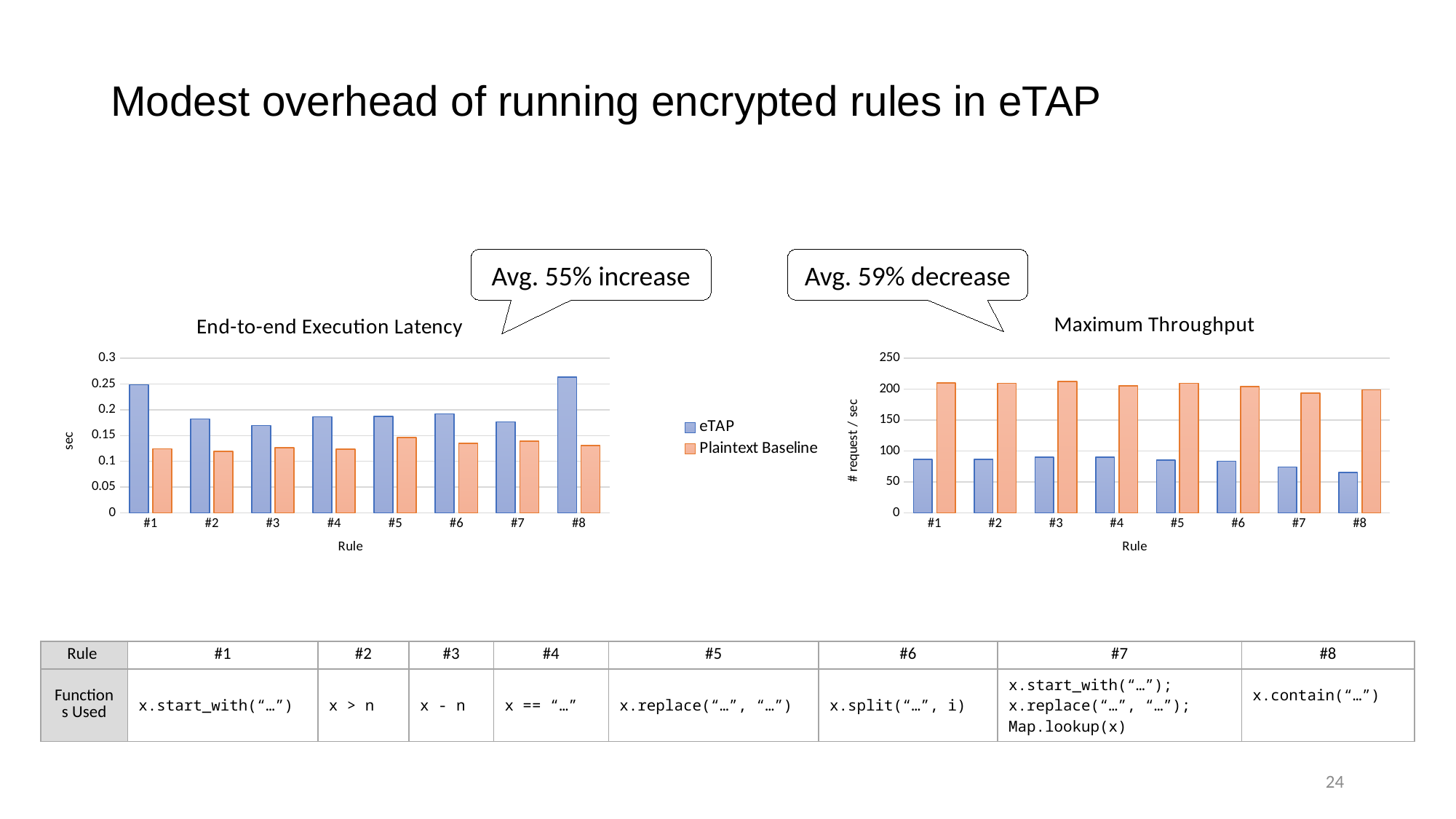

# Modest overhead of running encrypted rules in eTAP
Avg. 55% increase
Avg. 59% decrease

### Chart: End-to-end Execution Latency

| Category | eTAP | Plaintext Baseline |
|---|---|---|
| #1 | 0.248589993 | 0.123980045 |
| #2 | 0.181840181 | 0.1194098 |
| #3 | 0.169420004 | 0.126280069 |
| #4 | 0.186040164 | 0.123140097 |
| #5 | 0.187199831 | 0.146020174 |
| #6 | 0.191900015 | 0.134959698 |
| #7 | 0.176499844 | 0.139359713 |
| #8 | 0.263380051 | 0.130599975 |

### Chart: Maximum Throughput

| Category | eTAP | Plaintext Baseline |
|---|---|---|
| #1 | 86.29 | 210.184721139317 |
| #2 | 86.51 | 209.405640876233 |
| #3 | 89.83 | 212.352393760491 |
| #4 | 89.85 | 205.528466949372 |
| #5 | 85.31 | 209.370259861735 |
| #6 | 83.72 | 204.277212918842 |
| #7 | 74.17 | 193.42526285644 |
| #8 | 65.02 | 198.665612340588 |
| Rule | #1 | #2 | #3 | #4 | #5 | #6 | #7 | #8 |
| --- | --- | --- | --- | --- | --- | --- | --- | --- |
| Functions Used | x.start\_with(“…”) | x > n | x - n | x == “…” | x.replace(“…”, “…”) | x.split(“…”, i) | x.start\_with(“…”); x.replace(“…”, “…”); Map.lookup(x) | x.contain(“…”) |
24